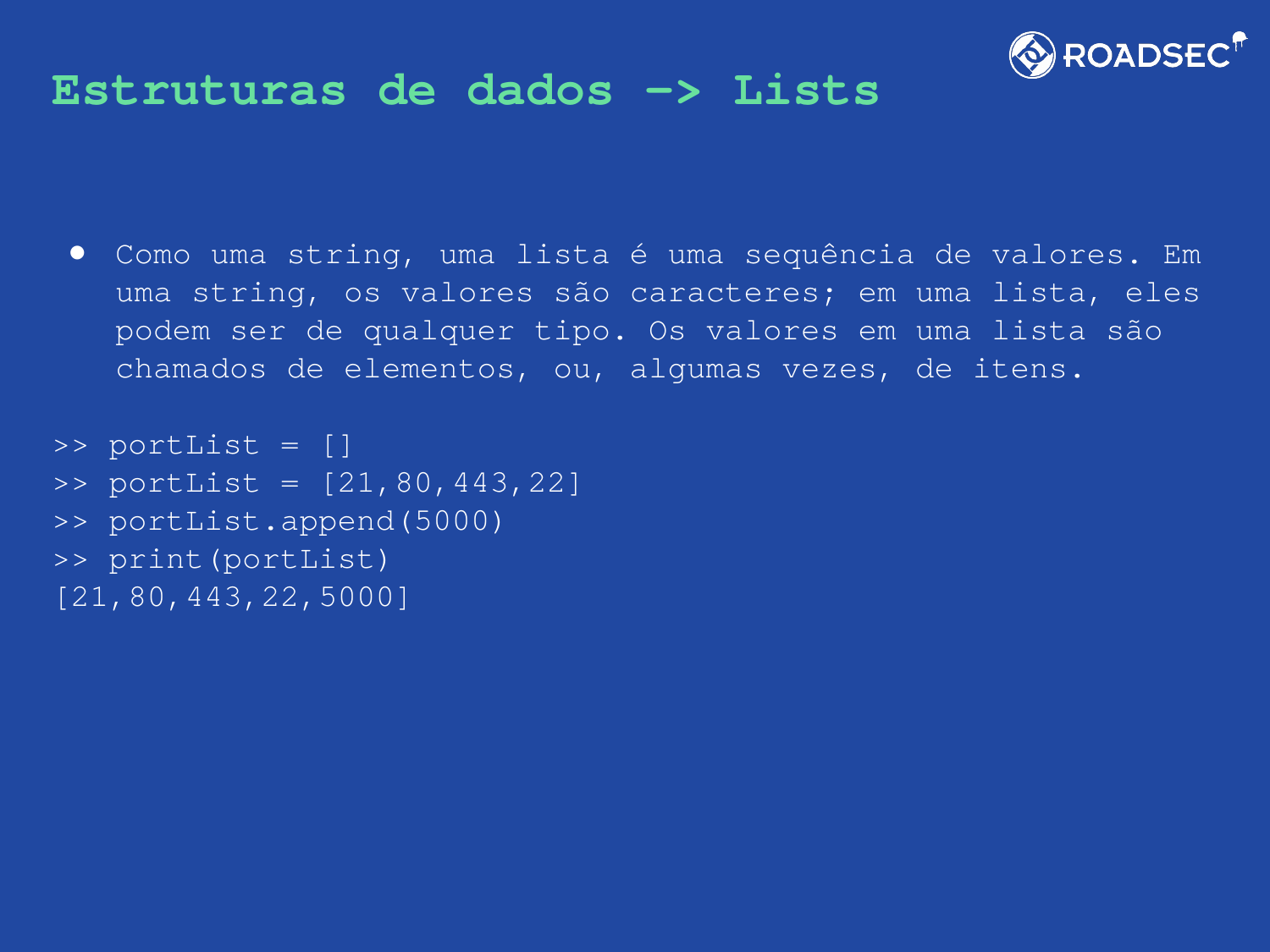

# Estruturas de dados -> Lists
Como uma string, uma lista é uma sequência de valores. Em uma string, os valores são caracteres; em uma lista, eles podem ser de qualquer tipo. Os valores em uma lista são chamados de elementos, ou, algumas vezes, de itens.

>> portList = []
>> portList = [21,80,443,22]
>> portList.append(5000)
>> print(portList)
[21,80,443,22,5000]